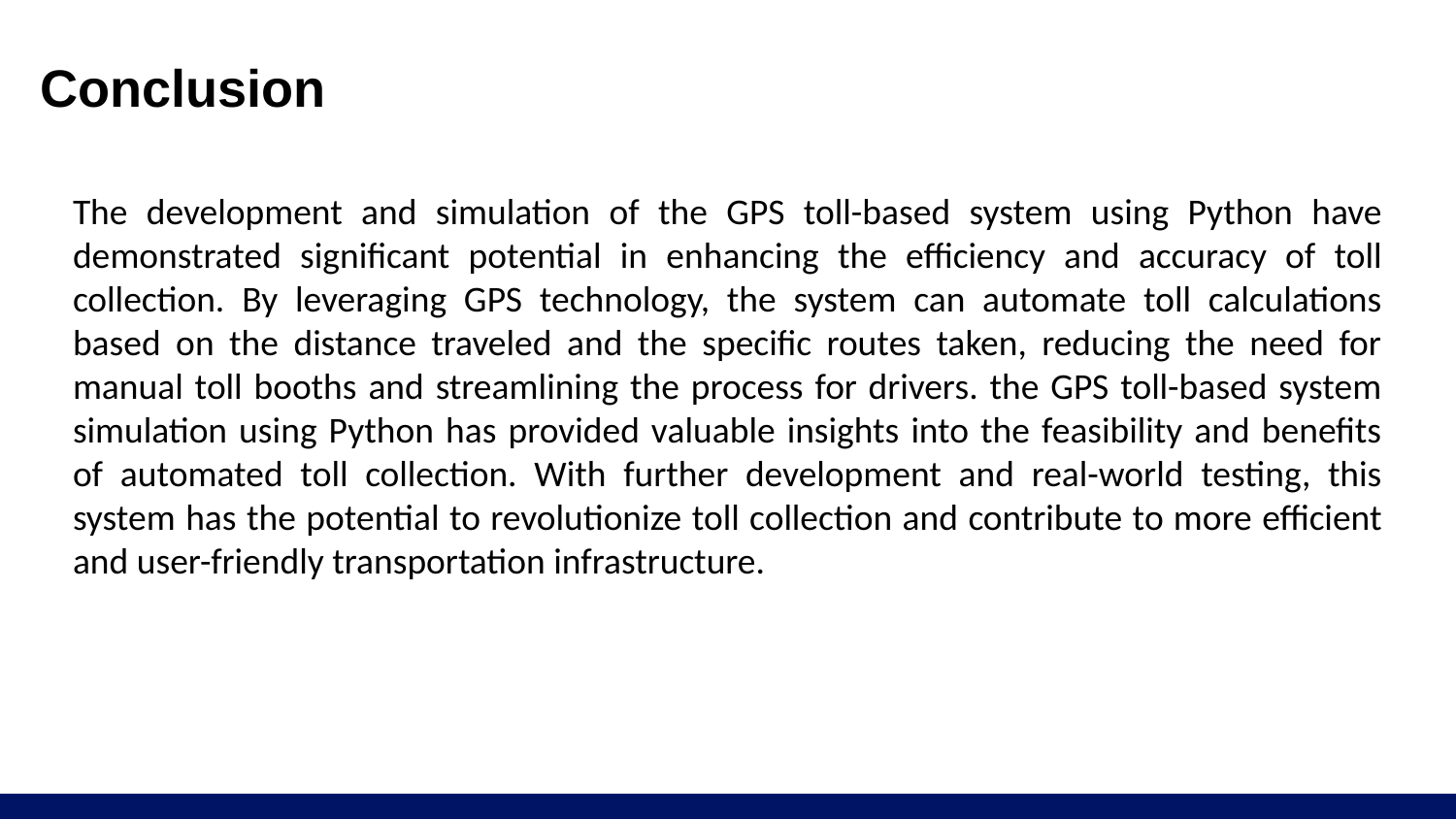

# Conclusion
The development and simulation of the GPS toll-based system using Python have demonstrated significant potential in enhancing the efficiency and accuracy of toll collection. By leveraging GPS technology, the system can automate toll calculations based on the distance traveled and the specific routes taken, reducing the need for manual toll booths and streamlining the process for drivers. the GPS toll-based system simulation using Python has provided valuable insights into the feasibility and benefits of automated toll collection. With further development and real-world testing, this system has the potential to revolutionize toll collection and contribute to more efficient and user-friendly transportation infrastructure.